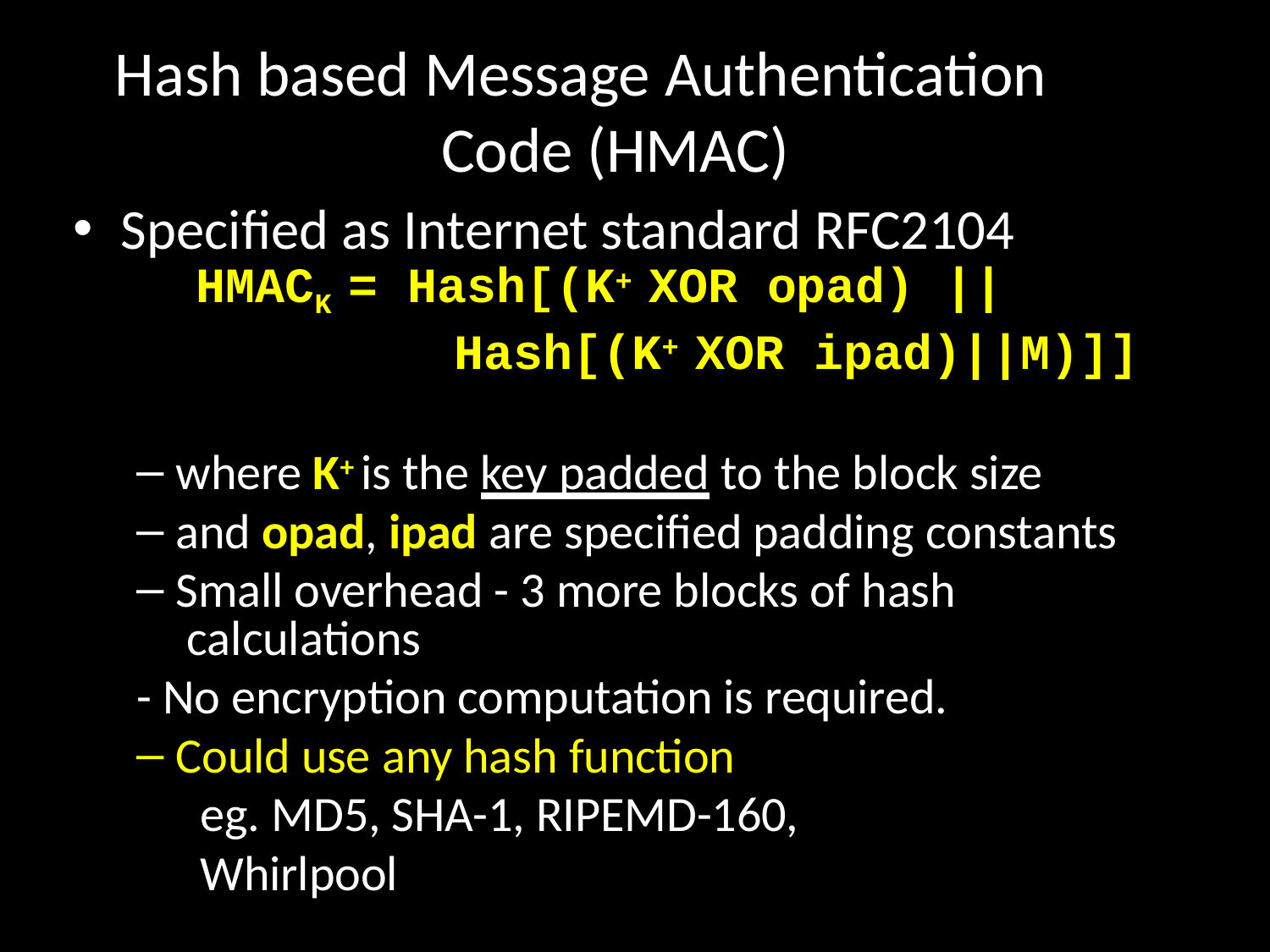

# Hash based Message Authentication  Code (HMAC)
Speciﬁed as Internet standard RFC2104
HMACK = Hash[(K+ XOR opad) ||
Hash[(K+ XOR ipad)||M)]]

where K+ is the key padded to the block size
and opad, ipad are speciﬁed padding constants
Small overhead - 3 more blocks of hash  calculations
- No encryption computation is required.
Could use any hash function
eg. MD5, SHA-1, RIPEMD-160, Whirlpool